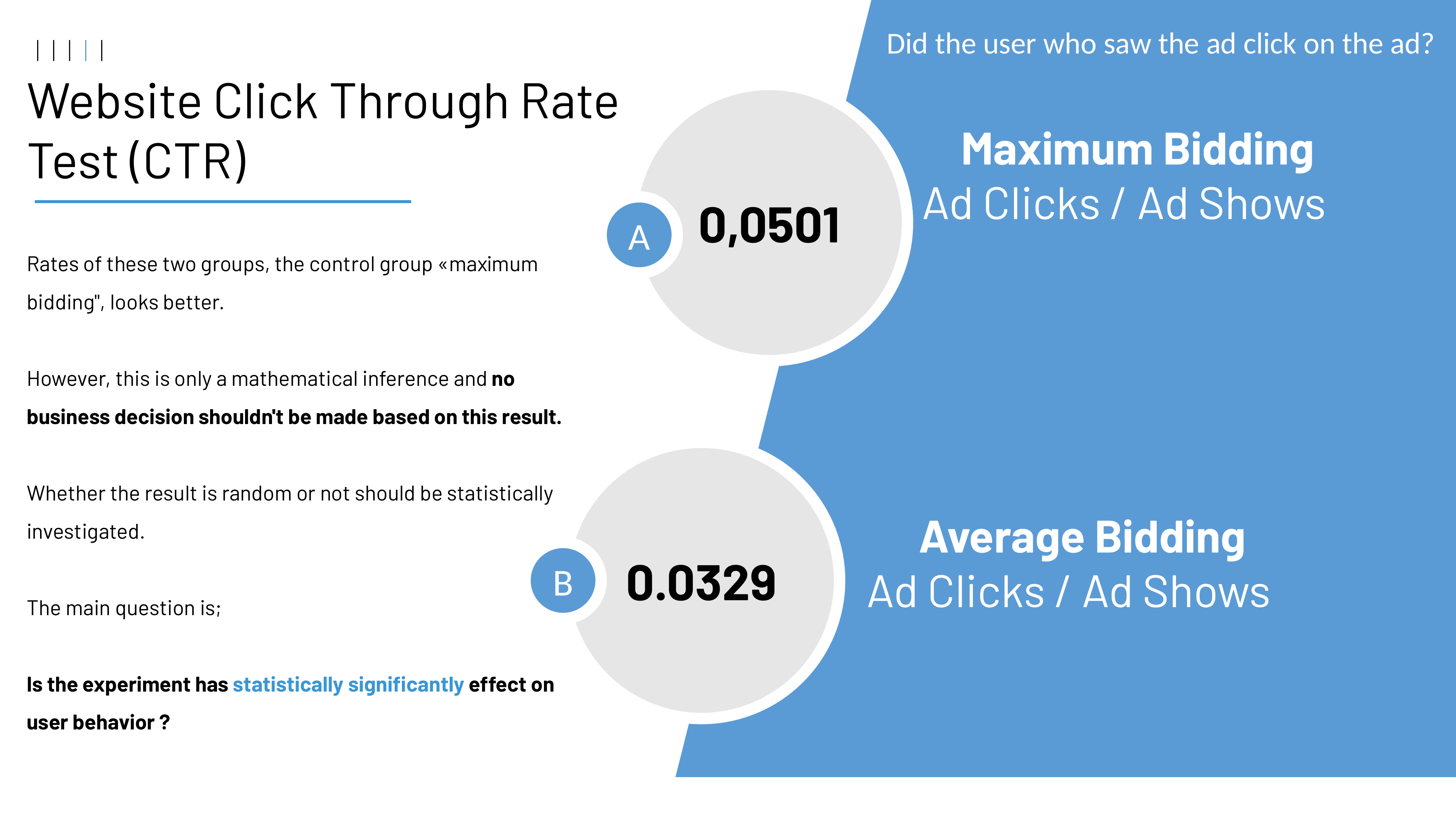

Did the user who saw the ad click on the ad?
Website Click Through Rate
Test (CTR)
0,0501
Maximum Bidding
Ad Clicks / Ad Shows
A

Rates of these two groups, the control group «maximum bidding", looks better.

However, this is only a mathematical inference and no business decision shouldn't be made based on this result.

Whether the result is random or not should be statistically investigated.

The main question is;

Is the experiment has statistically significantly effect on user behavior ?
0.0329
Average Bidding
Ad Clicks / Ad Shows
B